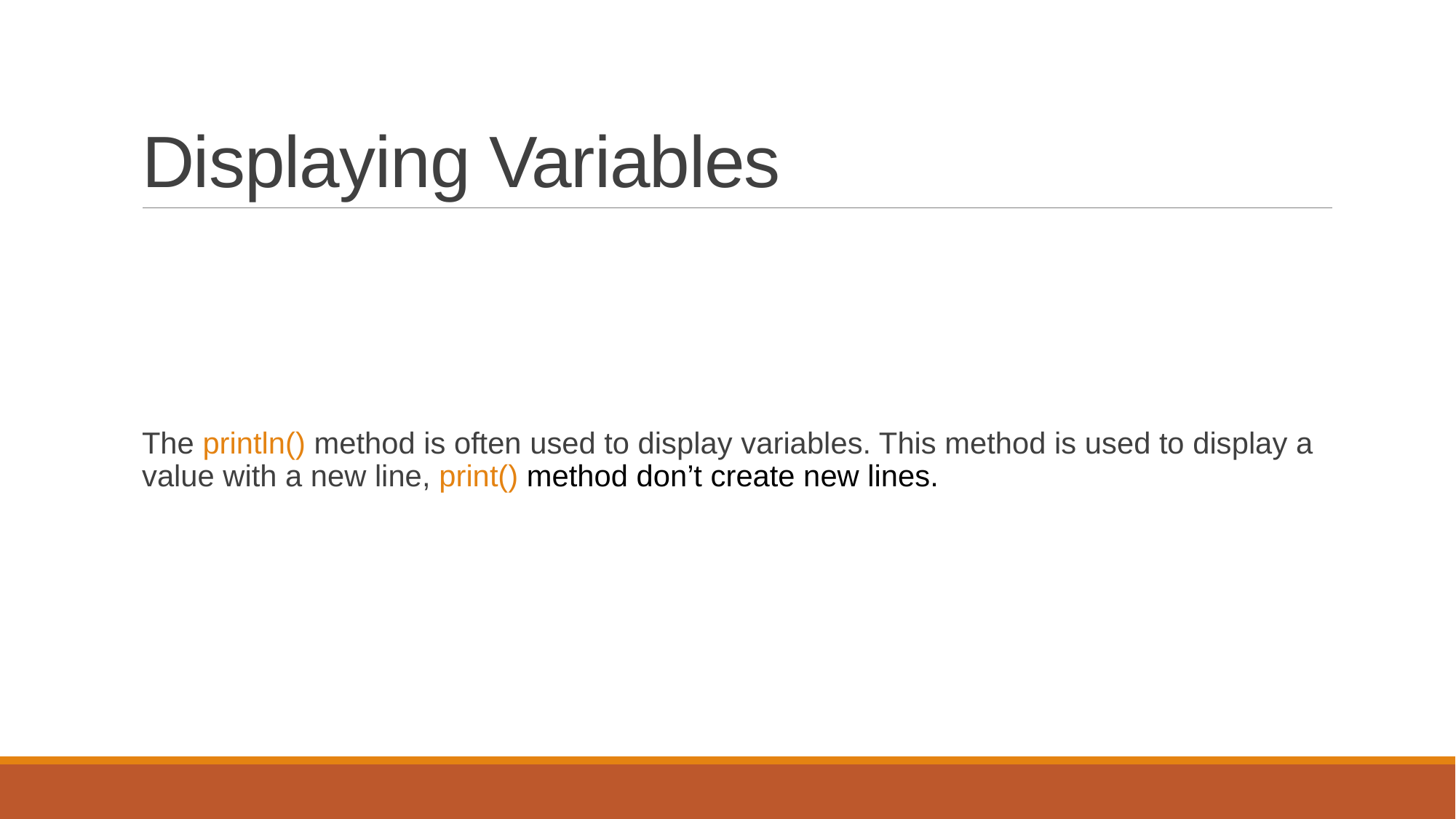

# Displaying Variables
The println() method is often used to display variables. This method is used to display a value with a new line, print() method don’t create new lines.